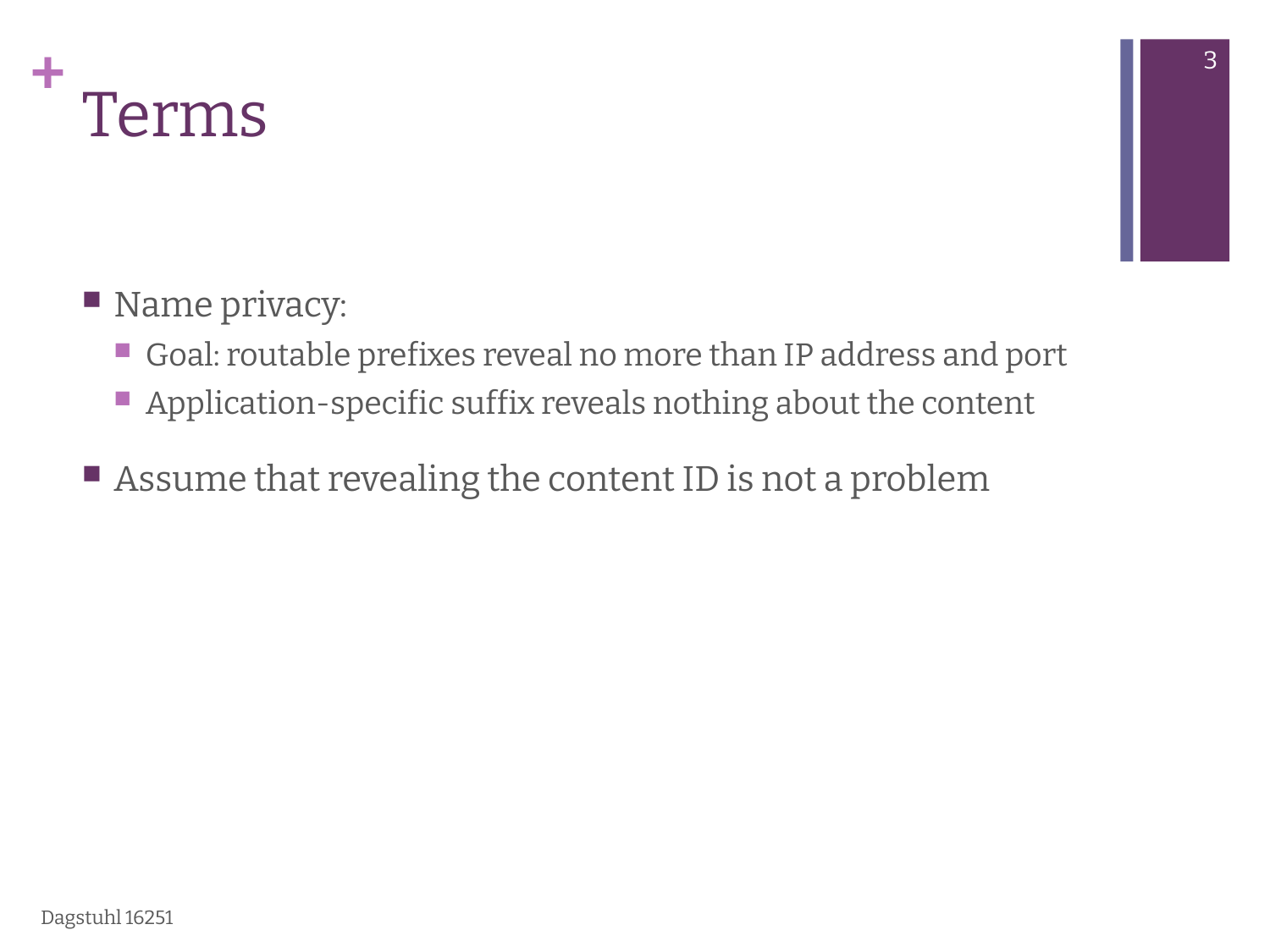

3
# Terms
Name privacy:
Goal: routable prefixes reveal no more than IP address and port
Application-specific suffix reveals nothing about the content
Assume that revealing the content ID is not a problem
Dagstuhl 16251